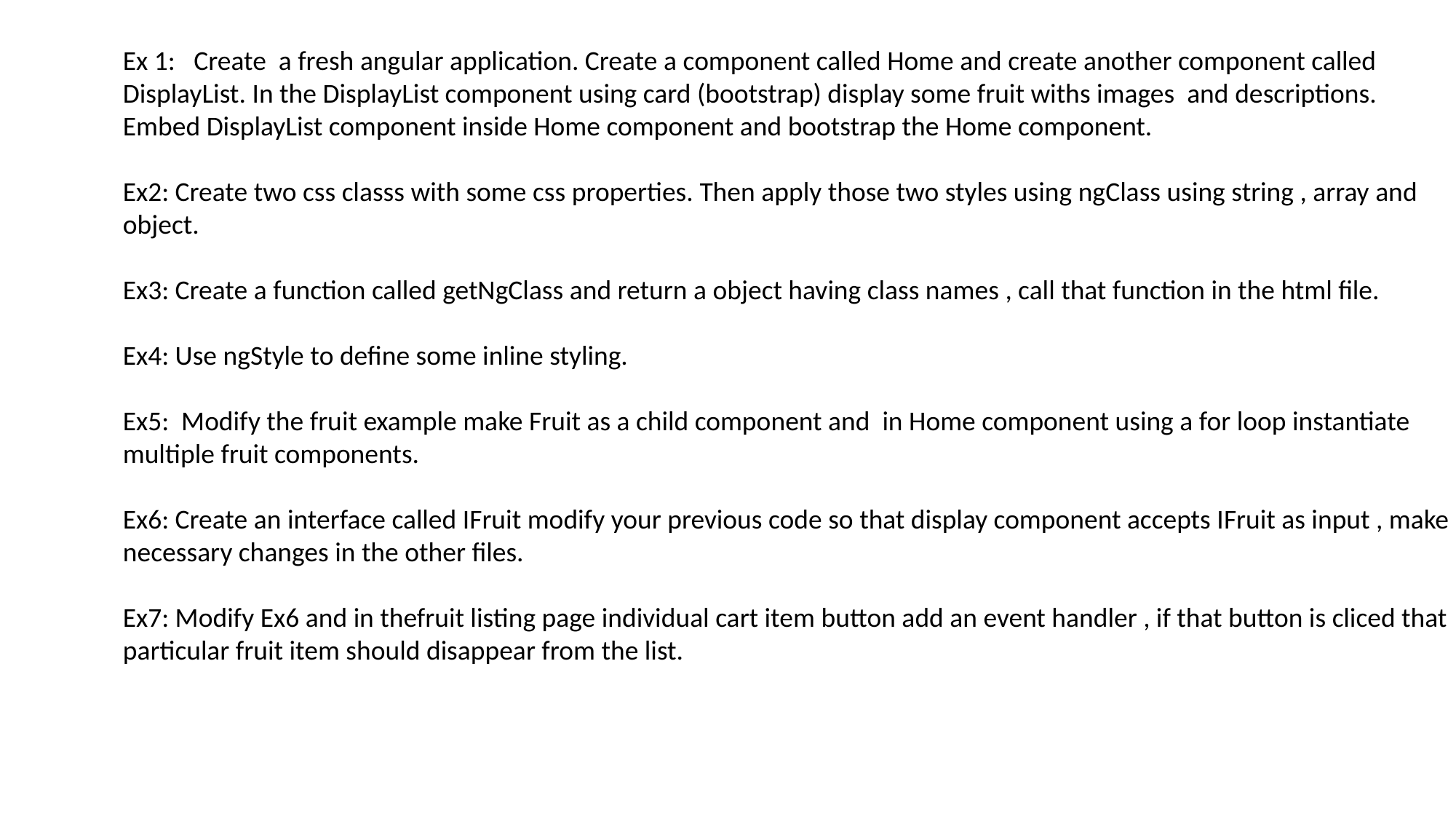

Ex 1:   Create  a fresh angular application. Create a component called Home and create another component called DisplayList. In the DisplayList component using card (bootstrap) display some fruit withs images  and descriptions.
Embed DisplayList component inside Home component and bootstrap the Home component.

Ex2: Create two css classs with some css properties. Then apply those two styles using ngClass using string , array and object.

Ex3: Create a function called getNgClass and return a object having class names , call that function in the html file.

Ex4: Use ngStyle to define some inline styling.

Ex5:  Modify the fruit example make Fruit as a child component and  in Home component using a for loop instantiate multiple fruit components.

Ex6: Create an interface called IFruit modify your previous code so that display component accepts IFruit as input , make necessary changes in the other files.

Ex7: Modify Ex6 and in thefruit listing page individual cart item button add an event handler , if that button is cliced that particular fruit item should disappear from the list.